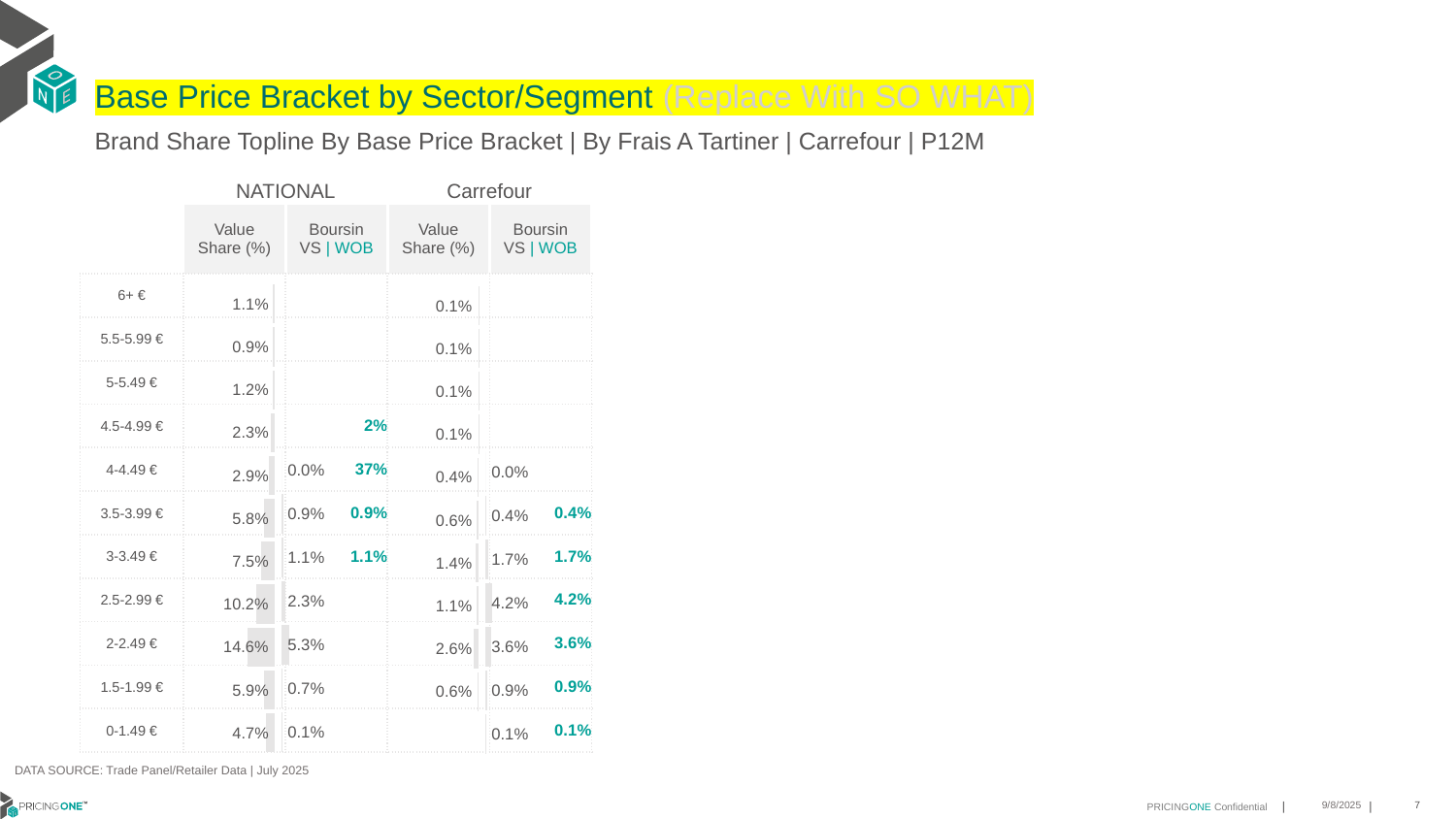

# Base Price Bracket by Sector/Segment (Replace With SO WHAT)
Brand Share Topline By Base Price Bracket | By Frais A Tartiner | Carrefour | P12M
|  | NATIONAL |  | Carrefour |  |
| --- | --- | --- | --- | --- |
|  | Value Share (%) | Boursin VS | WOB | Value Share (%) | Boursin VS | WOB |
| 6+ € |  |  |  |  |
| 5.5-5.99 € |  |  |  |  |
| 5-5.49 € |  |  |  |  |
| 4.5-4.99 € |  | 2% |  |  |
| 4-4.49 € |  | 37% |  |  |
| 3.5-3.99 € |  | 0.9% |  | 0.4% |
| 3-3.49 € |  | 1.1% |  | 1.7% |
| 2.5-2.99 € |  |  |  | 4.2% |
| 2-2.49 € |  |  |  | 3.6% |
| 1.5-1.99 € |  |  |  | 0.9% |
| 0-1.49 € |  |  |  | 0.1% |

### Chart

| Category | Value Share NATIONAL |
|---|---|
| 6+ € | None |
| 5.5-5.99 € | None |
| 5-5.49 € | None |
| 4.5-4.99 € | None |
| 4-4.49 € | 0.00025625255554798197 |
| 3.5-3.99 € | 0.008625645312964784 |
| 3-3.49 € | 0.011454911291099035 |
| 2.5-2.99 € | 0.022883483224079806 |
| 2-2.49 € | 0.05329603119673971 |
| 1.5-1.99 € | 0.007252018986606235 |
| 0-1.49 € | 0.0008013164346853945 |

### Chart

| Category | Value Share |
|---|---|
| 6+ € | 0.010729192919544397 |
| 5.5-5.99 € | 0.009279801221383272 |
| 5-5.49 € | 0.012144367982743714 |
| 4.5-4.99 € | 0.022528117903474795 |
| 4-4.49 € | 0.029428527844716033 |
| 3.5-3.99 € | 0.05842764357068739 |
| 3-3.49 € | 0.07462855920994331 |
| 2.5-2.99 € | 0.10156483467103677 |
| 2-2.49 € | 0.14636169077848524 |
| 1.5-1.99 € | 0.05900316036313539 |
| 0-1.49 € | 0.046691836209171715 |

### Chart

| Category | Value Share |
|---|---|
| 6+ € | None |
| 5.5-5.99 € | None |
| 5-5.49 € | None |
| 4.5-4.99 € | None |
| 4-4.49 € | 0.0002809690658374989 |
| 3.5-3.99 € | 0.0043846185497573254 |
| 3-3.49 € | 0.016601237523760515 |
| 2.5-2.99 € | 0.042002967665951234 |
| 2-2.49 € | 0.03574887950796415 |
| 1.5-1.99 € | 0.008992305718647522 |
| 0-1.49 € | 0.0010766087690494593 |

### Chart

| Category | Value Share |
|---|---|
| 6+ € | 0.0008094620862476378 |
| 5.5-5.99 € | 0.0006394548459641071 |
| 5-5.49 € | 0.001143337777562449 |
| 4.5-4.99 € | 0.0008704806001064997 |
| 4-4.49 € | 0.0036610319833939 |
| 3.5-3.99 € | 0.0064383866035792065 |
| 3-3.49 € | 0.014211979048799579 |
| 2.5-2.99 € | 0.01119267430049475 |
| 2-2.49 € | 0.025597206184587943 |
| 1.5-1.99 € | 0.005572371933584821 |
| 0-1.49 € | None |
DATA SOURCE: Trade Panel/Retailer Data | July 2025

9/8/2025
7